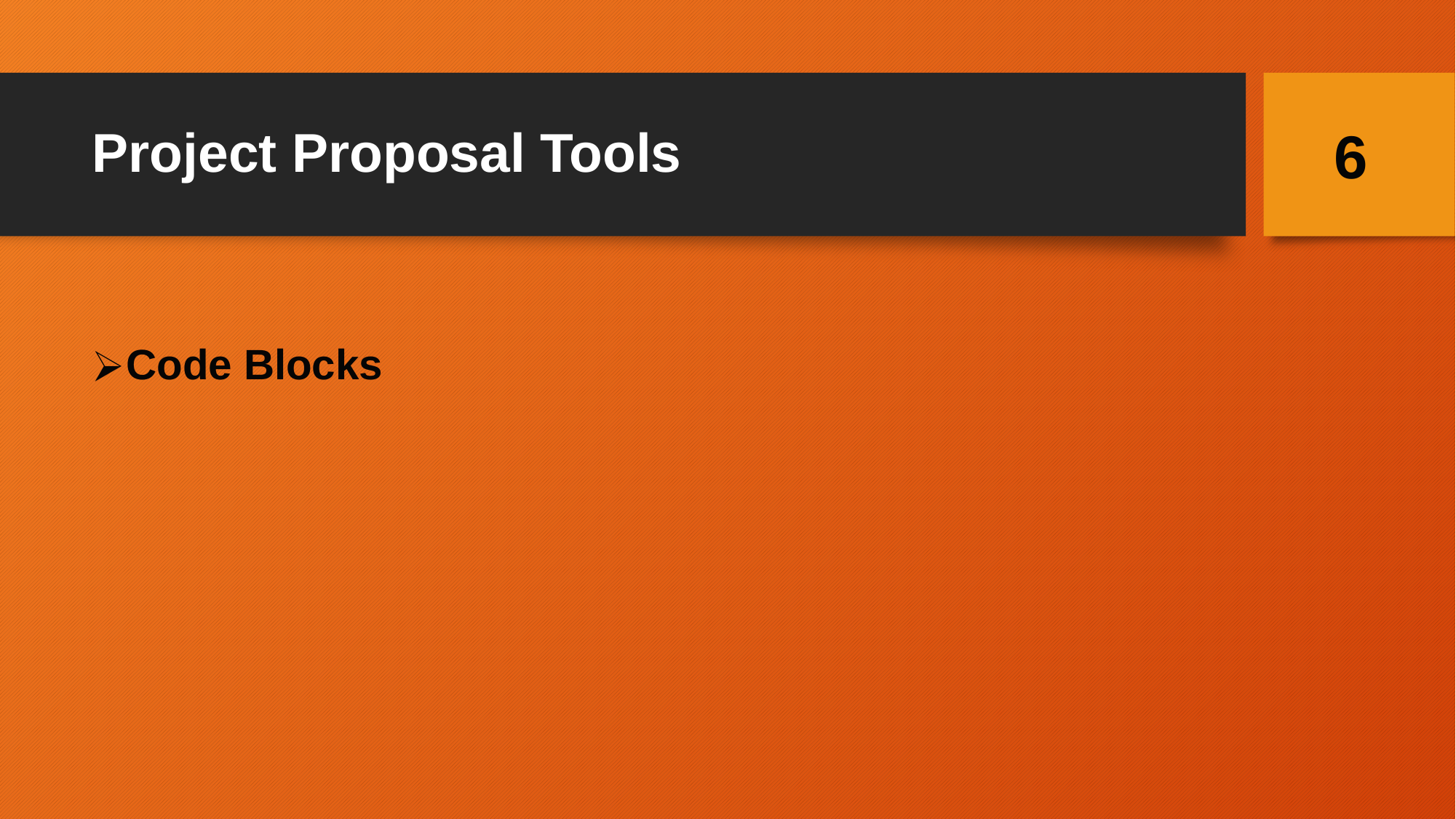

# Project Proposal Tools
6
Code Blocks